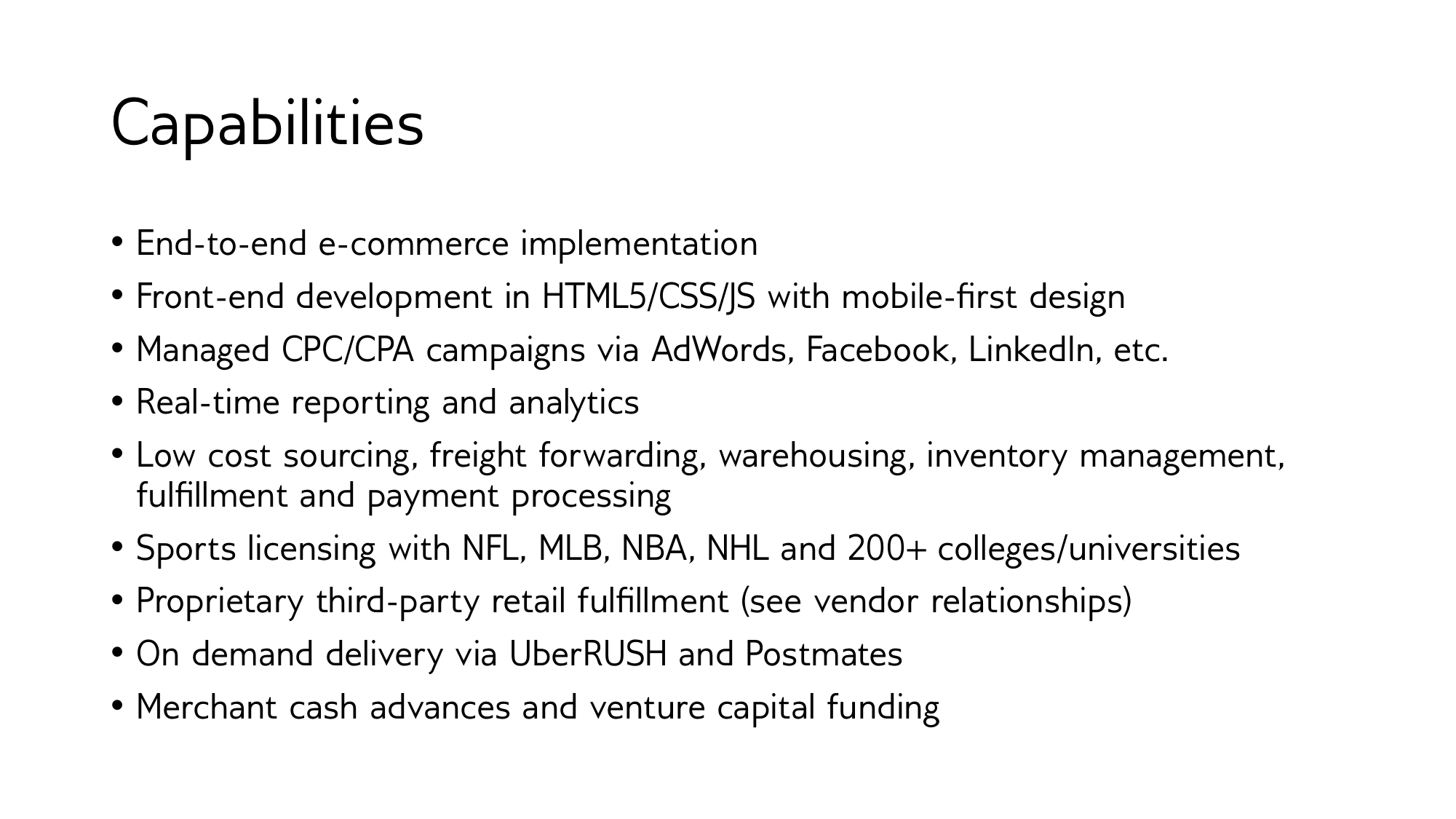

# Capabilities
End-to-end e-commerce implementation
Front-end development in HTML5/CSS/JS with mobile-first design
Managed CPC/CPA campaigns via AdWords, Facebook, LinkedIn, etc.
Real-time reporting and analytics
Low cost sourcing, freight forwarding, warehousing, inventory management, fulfillment and payment processing
Sports licensing with NFL, MLB, NBA, NHL and 200+ colleges/universities
Proprietary third-party retail fulfillment (see vendor relationships)
On demand delivery via UberRUSH and Postmates
Merchant cash advances and venture capital funding